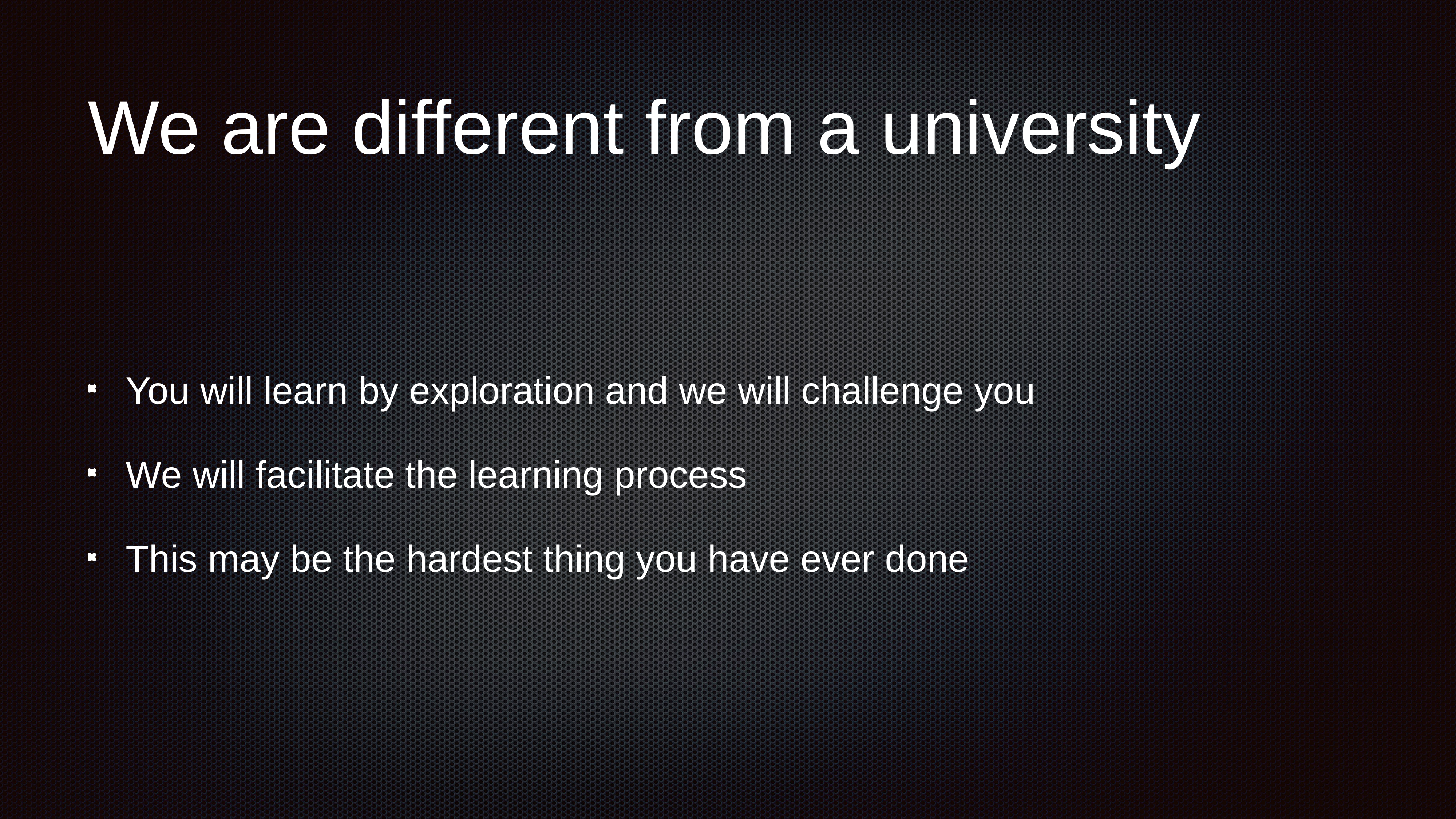

# We are different from a university
You will learn by exploration and we will challenge you
We will facilitate the learning process
This may be the hardest thing you have ever done